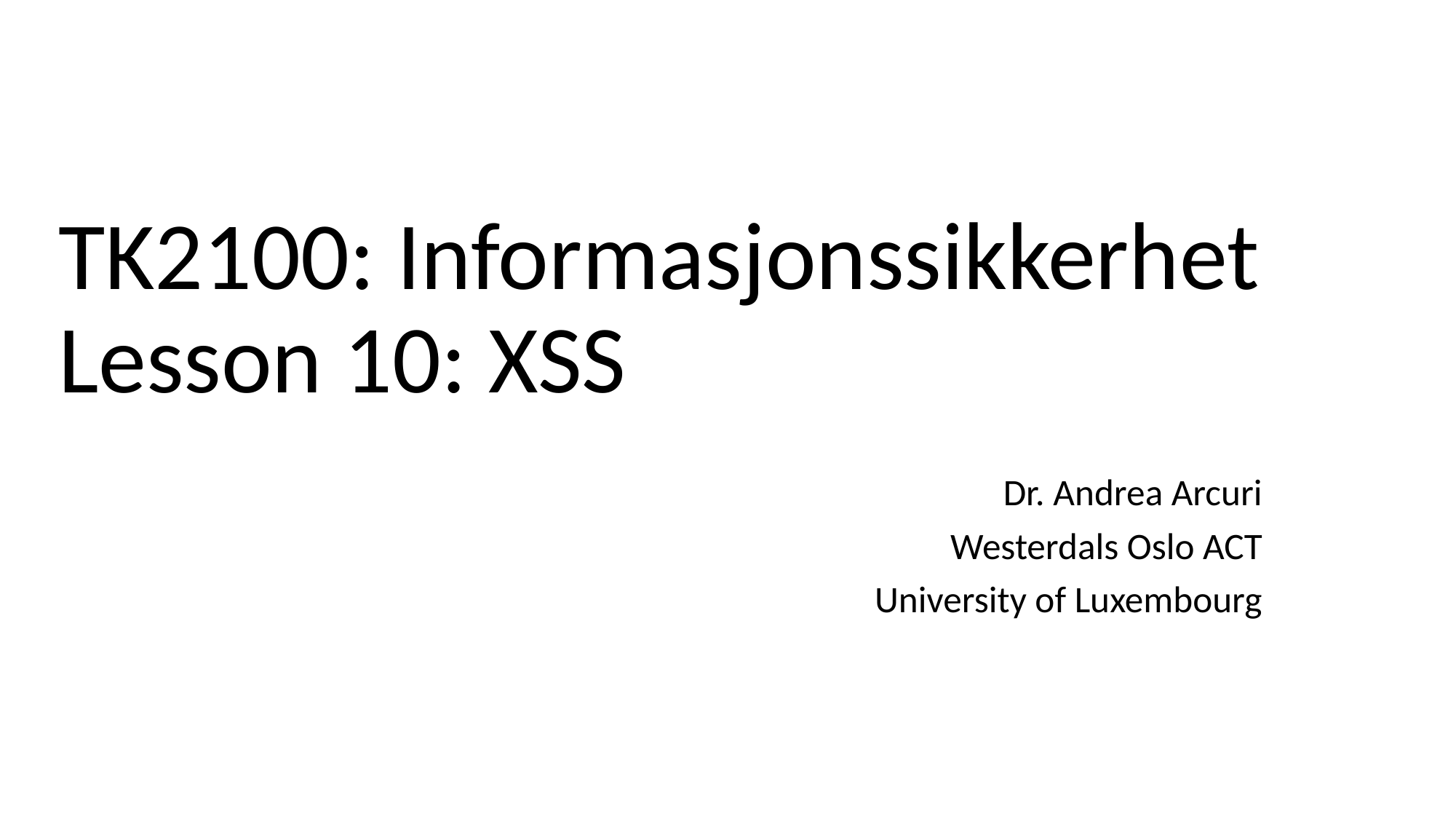

# TK2100: Informasjonssikkerhet Lesson 10: XSS
Dr. Andrea Arcuri
Westerdals Oslo ACT
University of Luxembourg